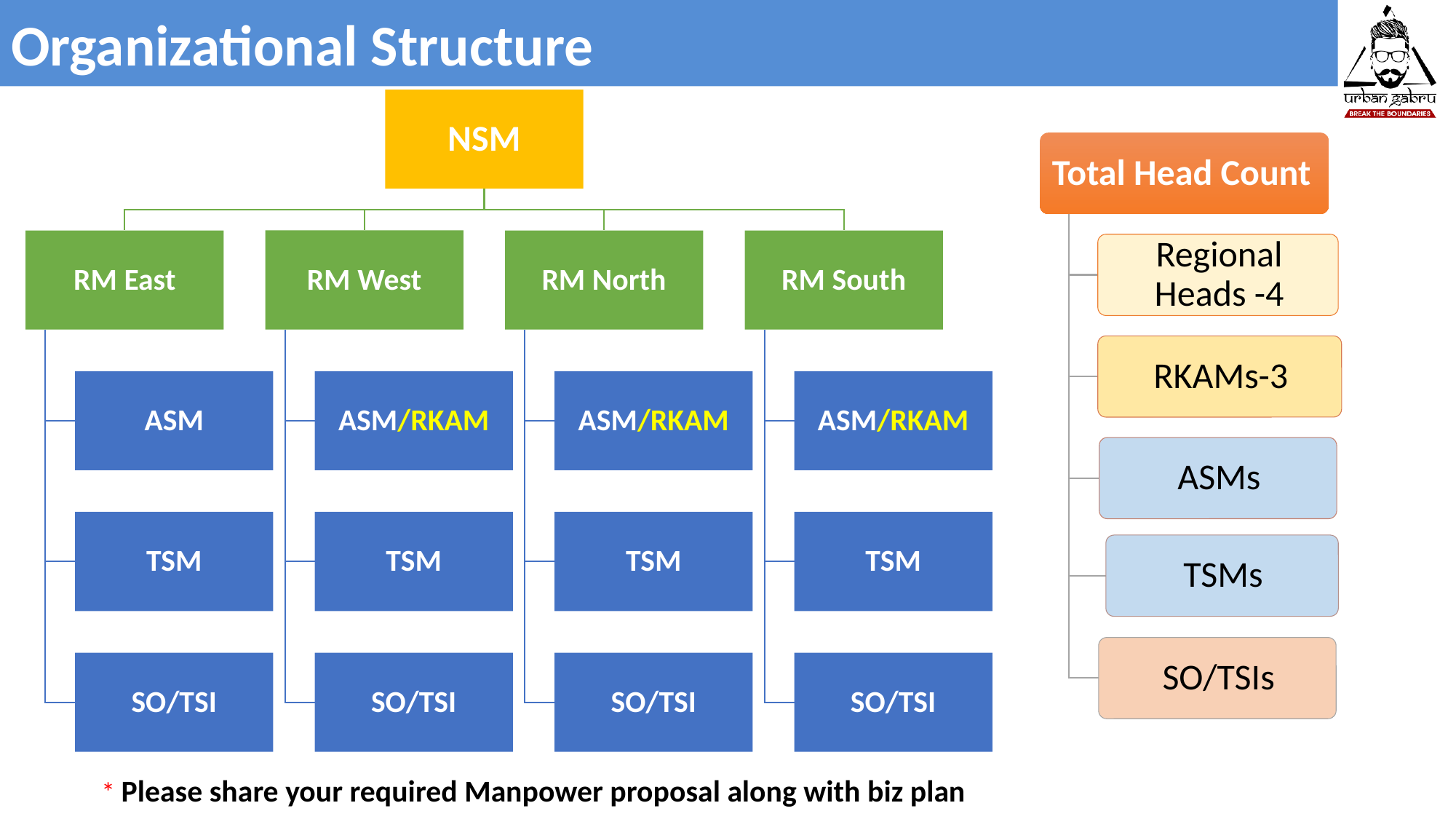

Organizational Structure
NSM
RM East
ASM
TSM
SO/TSI
RM West
ASM/RKAM
TSM
SO/TSI
RM North
ASM/RKAM
TSM
SO/TSI
RM South
ASM/RKAM
TSM
SO/TSI
Total Head Count
Regional Heads -4
RKAMs-3
ASMs
TSMs
SO/TSIs
* Please share your required Manpower proposal along with biz plan